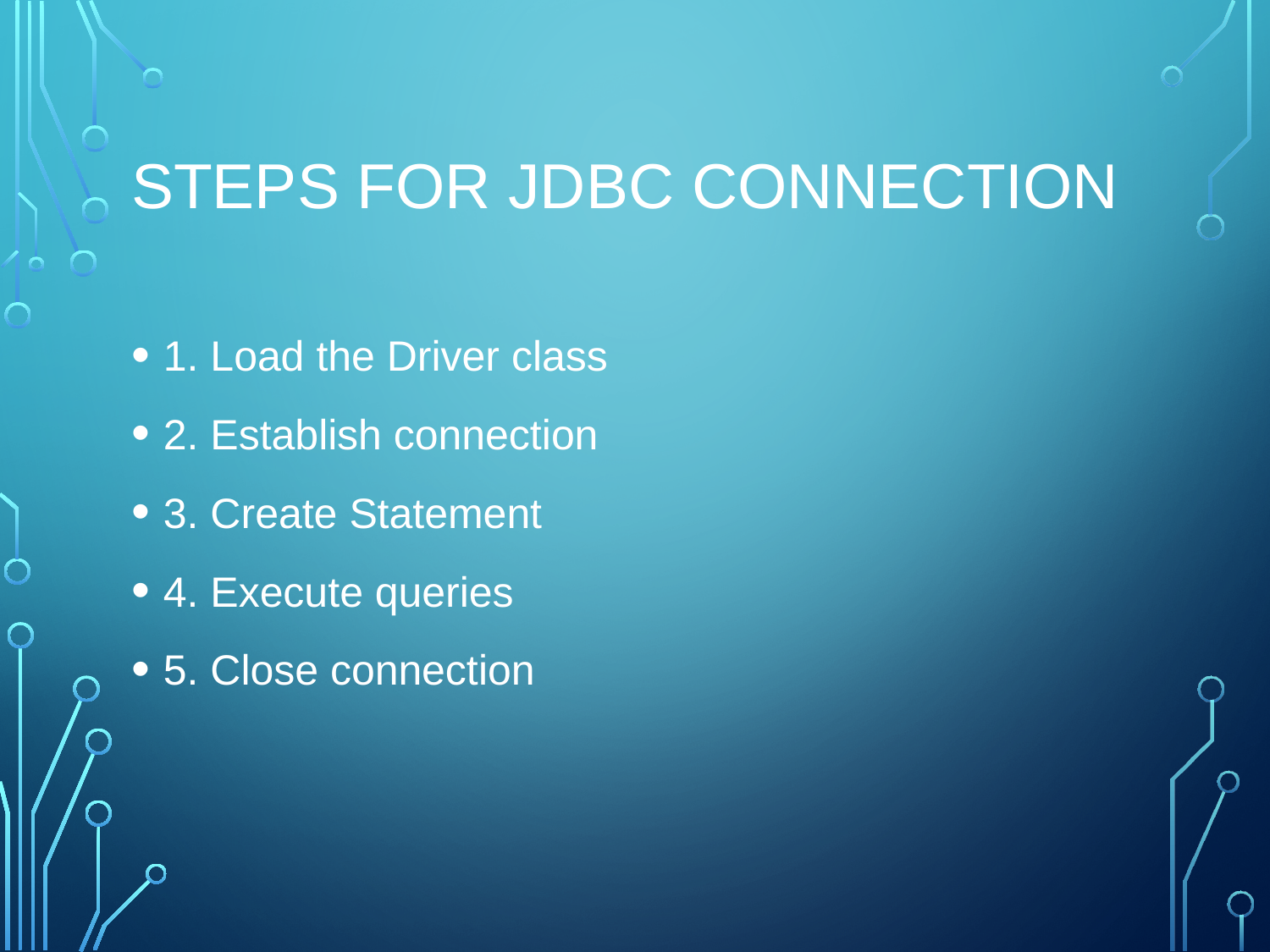

# Steps for JDBC Connection
1. Load the Driver class
2. Establish connection
3. Create Statement
4. Execute queries
5. Close connection